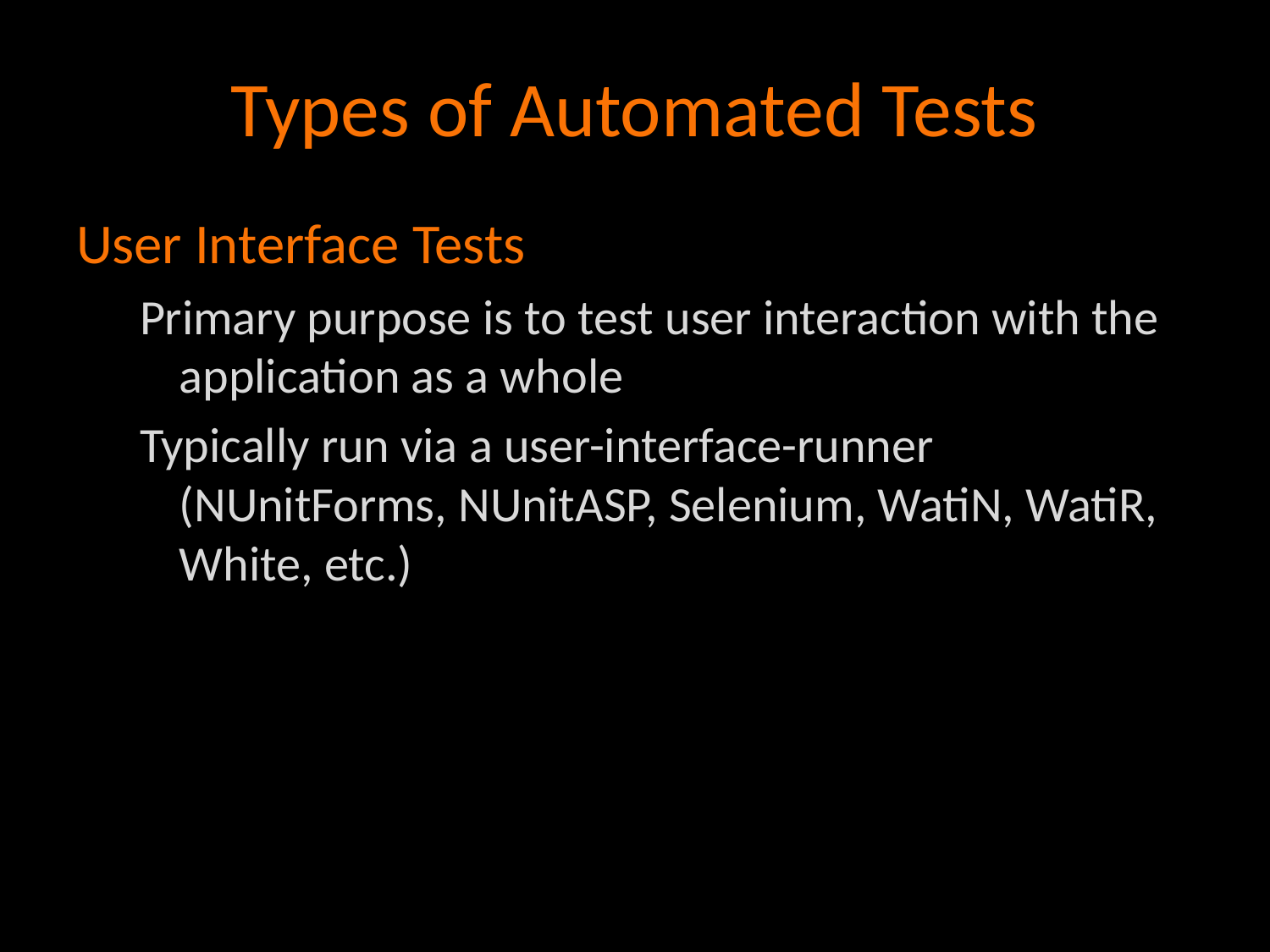

# Types of Automated Tests
User Interface Tests
Primary purpose is to test user interaction with the application as a whole
Typically run via a user-interface-runner (NUnitForms, NUnitASP, Selenium, WatiN, WatiR, White, etc.)